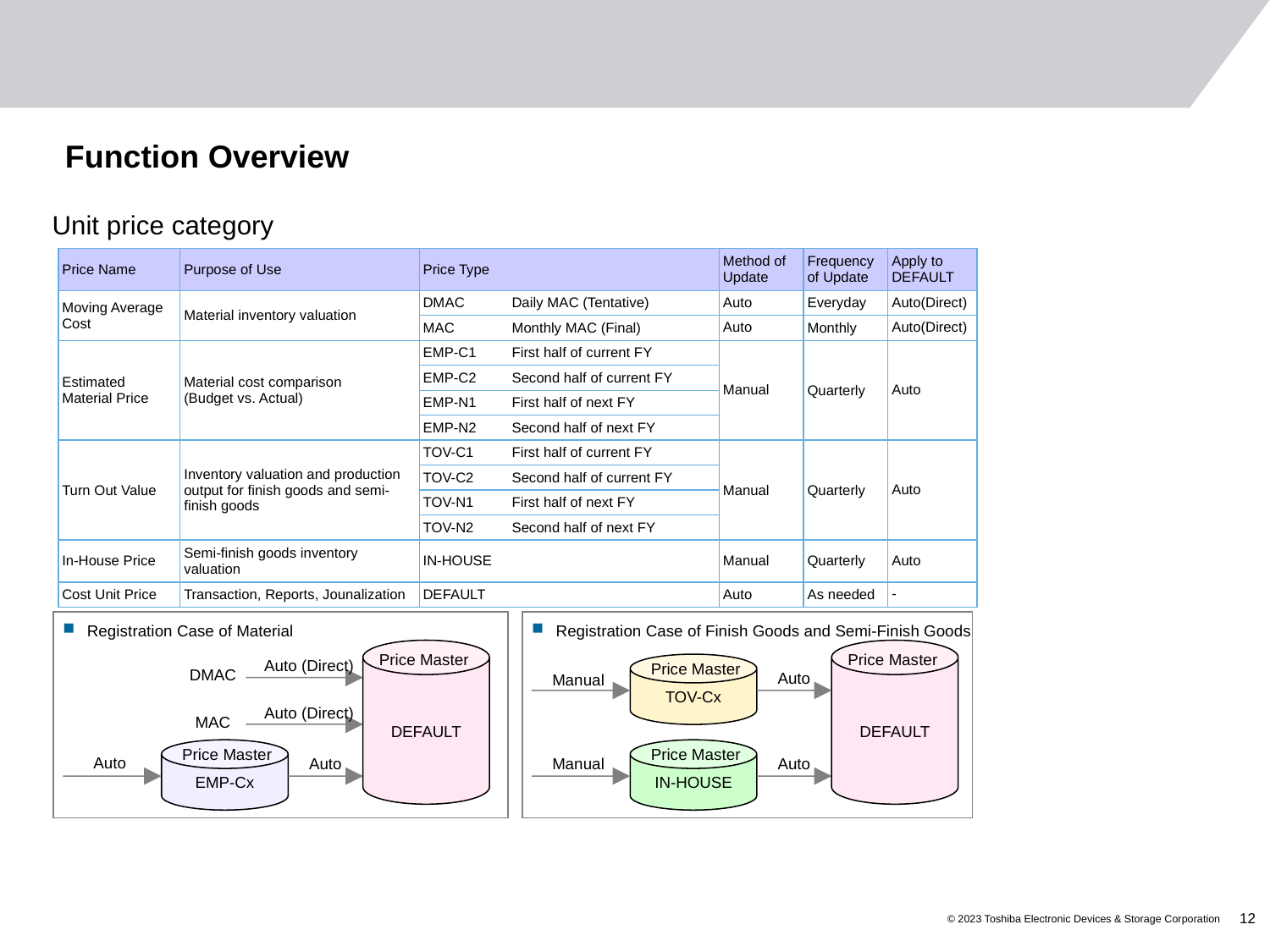

# Function Overview
Unit price category
| Price Name | Purpose of Use | Price Type |  | Method of Update | Frequency of Update | Apply to DEFAULT |
| --- | --- | --- | --- | --- | --- | --- |
| Moving Average Cost | Material inventory valuation | DMAC | Daily MAC (Tentative) | Auto | Everyday | Auto(Direct) |
|  |  | MAC | Monthly MAC (Final) | Auto | Monthly | Auto(Direct) |
| Estimated Material Price | Material cost comparison (Budget vs. Actual) | EMP-C1 | First half of current FY | Manual | Quarterly | Auto |
|  |  | EMP-C2 | Second half of current FY |  |  |  |
|  |  | EMP-N1 | First half of next FY |  |  |  |
|  |  | EMP-N2 | Second half of next FY |  |  |  |
| Turn Out Value | Inventory valuation and production output for finish goods and semi-finish goods | TOV-C1 | First half of current FY | Manual | Quarterly | Auto |
|  |  | TOV-C2 | Second half of current FY |  |  |  |
|  |  | TOV-N1 | First half of next FY |  |  |  |
|  |  | TOV-N2 | Second half of next FY |  |  |  |
| In-House Price | Semi-finish goods inventory valuation | IN-HOUSE |  | Manual | Quarterly | Auto |
| Cost Unit Price | Transaction, Reports, Jounalization | DEFAULT |  | Auto | As needed | - |

Registration Case of Material
Registration Case of Finish Goods and Semi-Finish Goods
DEFAULT
DEFAULT
Price Master
Price Master
TOV-Cx
Auto (Direct)
Price Master
DMAC
Auto
Manual

Auto (Direct)
MAC

EMP-Cx
IN-HOUSE
Price Master
Price Master
Auto
Auto
Manual
Auto